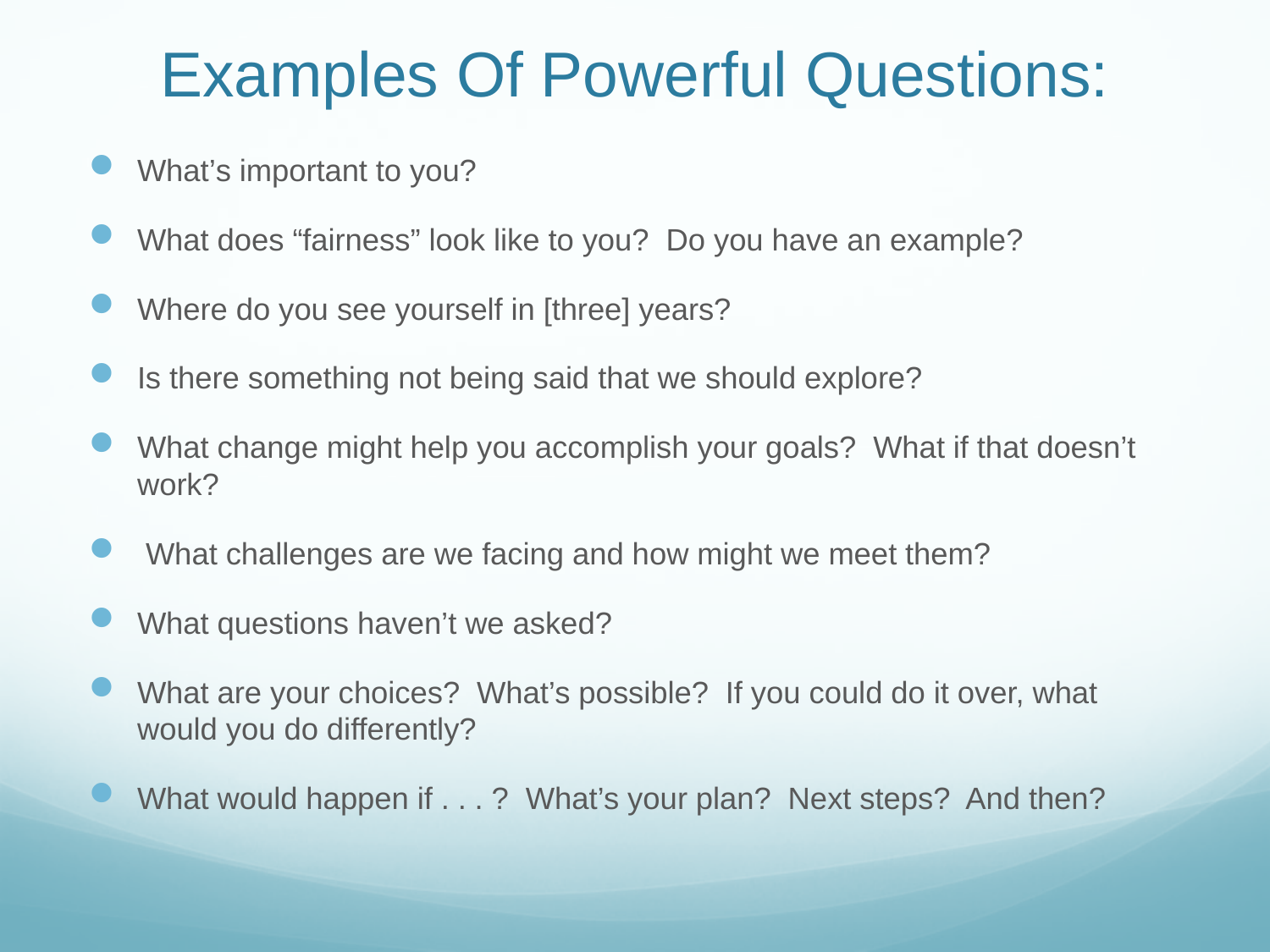

# Examples Of Powerful Questions:
What’s important to you?
What does “fairness” look like to you?  Do you have an example?
Where do you see yourself in [three] years?
Is there something not being said that we should explore?
What change might help you accomplish your goals?  What if that doesn’t work?
 What challenges are we facing and how might we meet them?
What questions haven’t we asked?
What are your choices?  What’s possible?  If you could do it over, what would you do differently?
What would happen if . . . ?  What’s your plan?  Next steps?  And then?